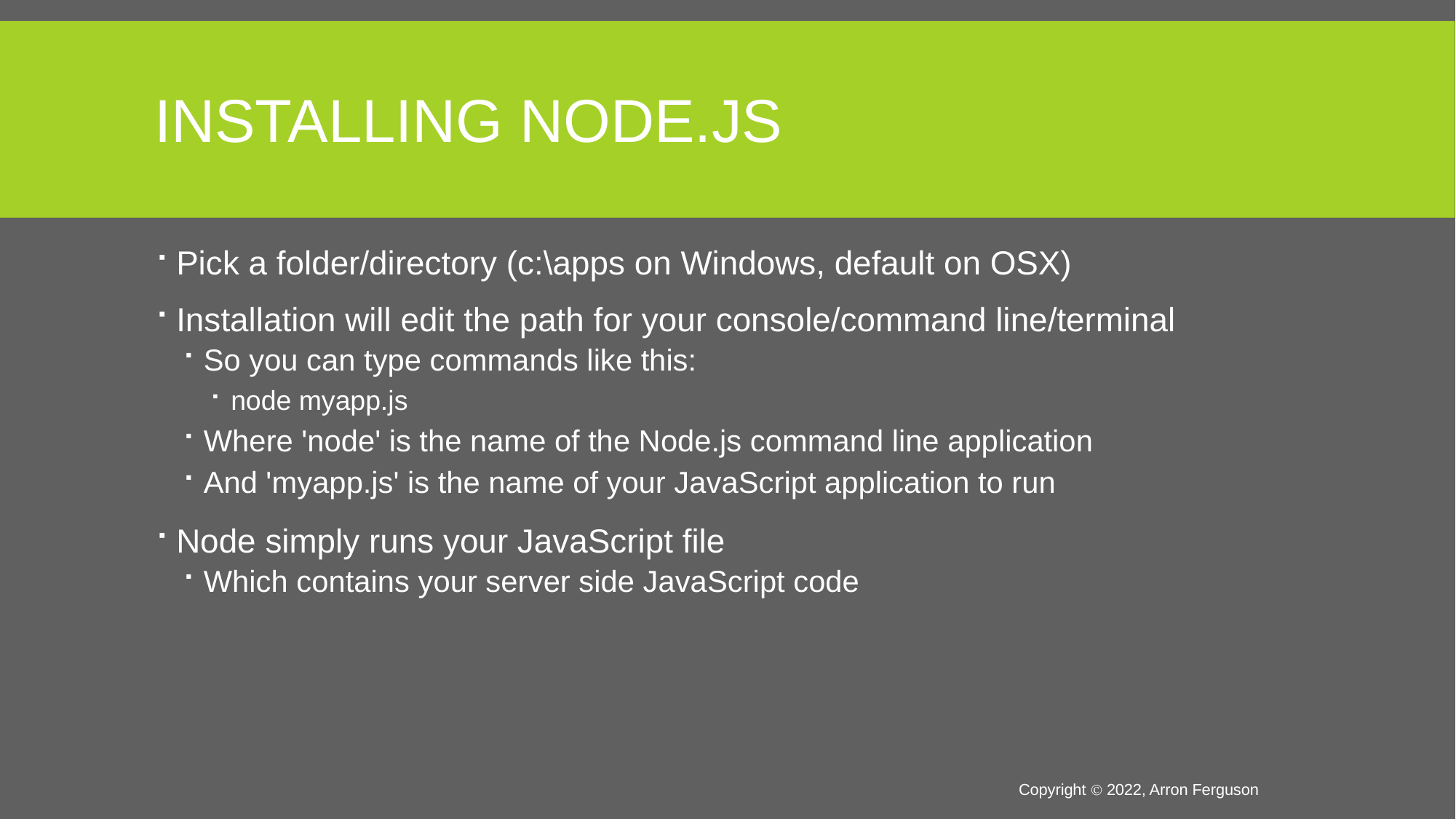

# Installing Node.js
Pick a folder/directory (c:\apps on Windows, default on OSX)
Installation will edit the path for your console/command line/terminal
So you can type commands like this:
node myapp.js
Where 'node' is the name of the Node.js command line application
And 'myapp.js' is the name of your JavaScript application to run
Node simply runs your JavaScript file
Which contains your server side JavaScript code
Copyright Ⓒ 2022, Arron Ferguson